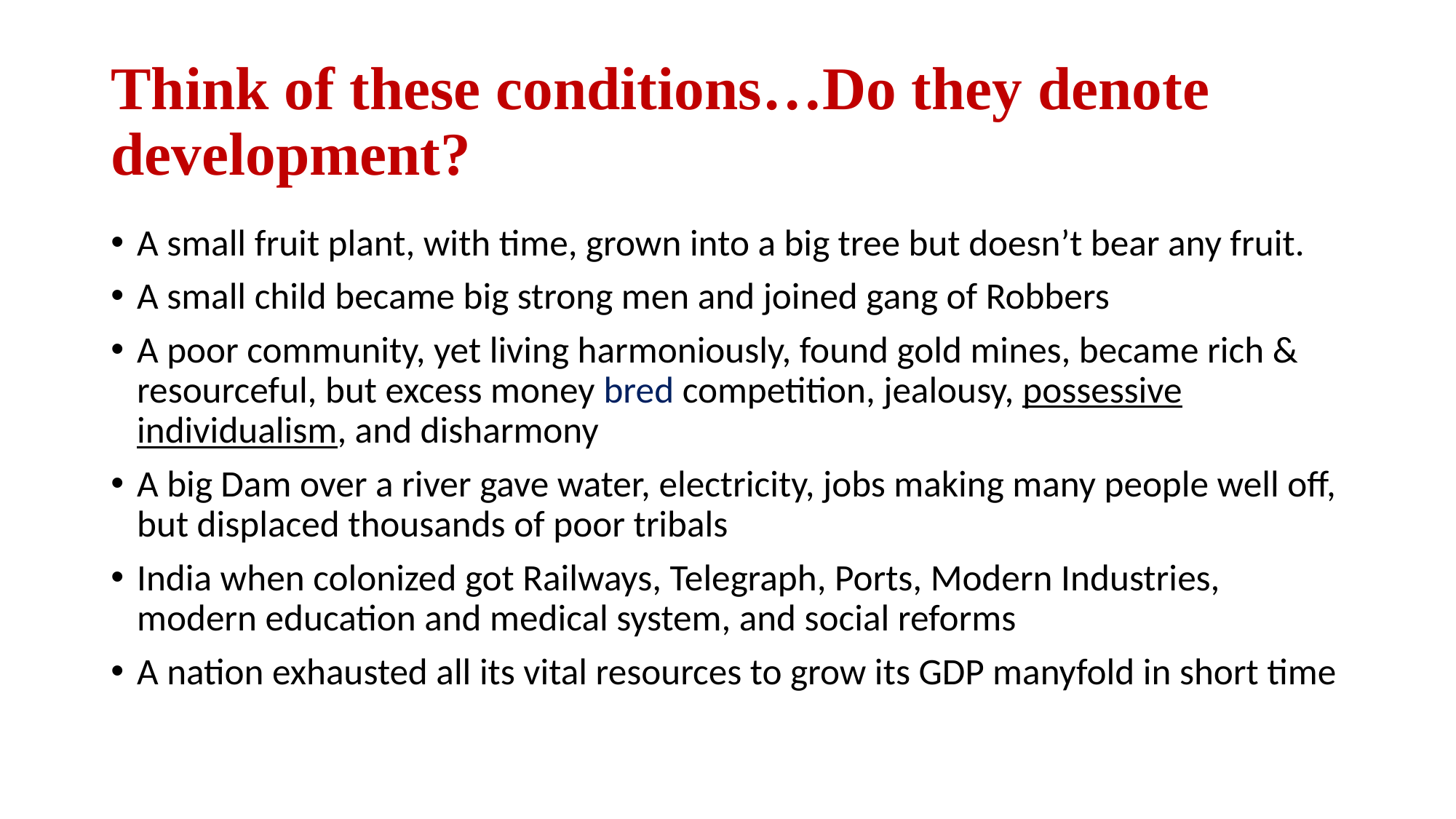

# Think of these conditions…Do they denote development?
A small fruit plant, with time, grown into a big tree but doesn’t bear any fruit.
A small child became big strong men and joined gang of Robbers
A poor community, yet living harmoniously, found gold mines, became rich & resourceful, but excess money bred competition, jealousy, possessive individualism, and disharmony
A big Dam over a river gave water, electricity, jobs making many people well off, but displaced thousands of poor tribals
India when colonized got Railways, Telegraph, Ports, Modern Industries, modern education and medical system, and social reforms
A nation exhausted all its vital resources to grow its GDP manyfold in short time